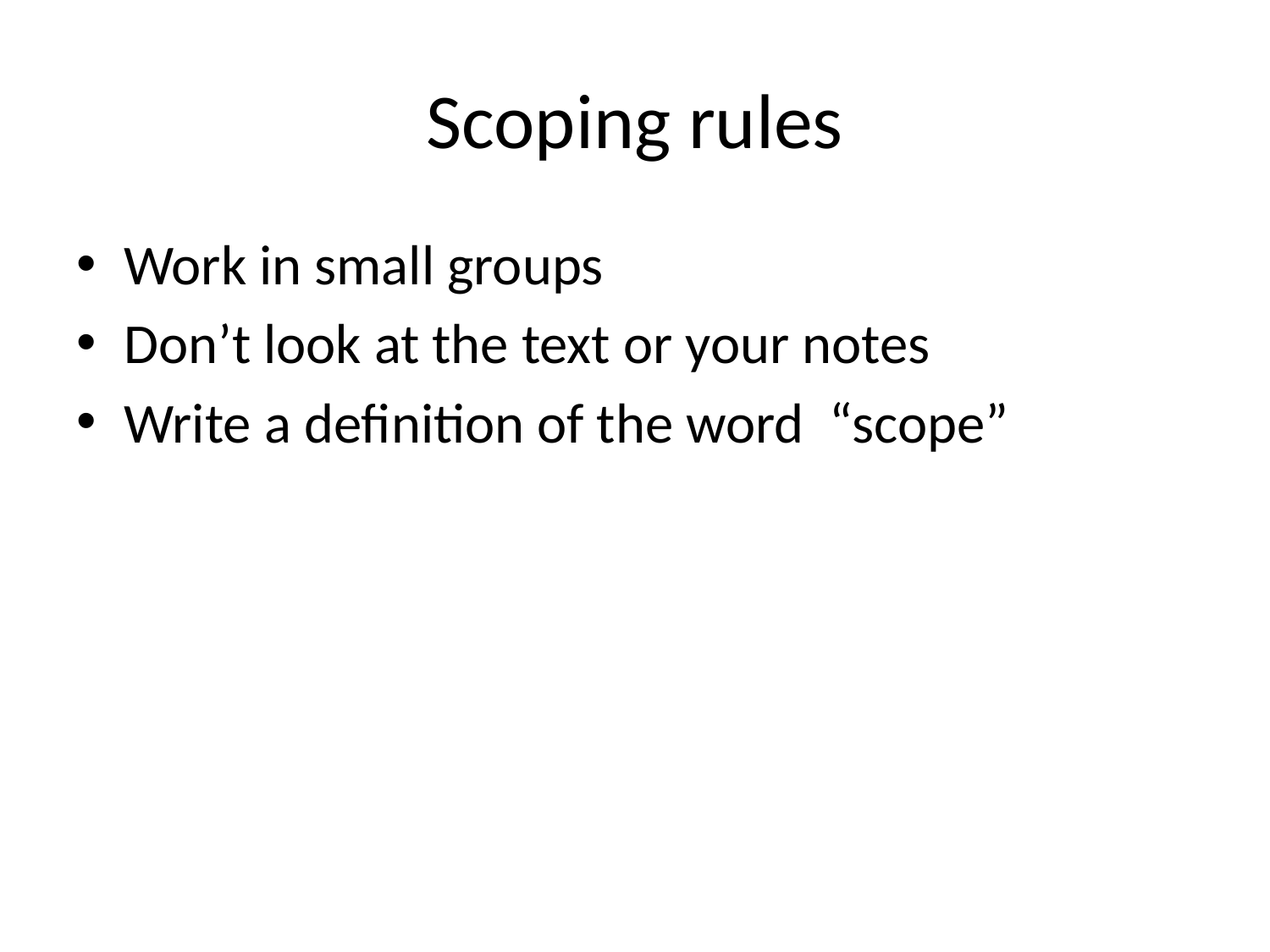

# Scoping rules
Work in small groups
Don’t look at the text or your notes
Write a definition of the word  “scope”